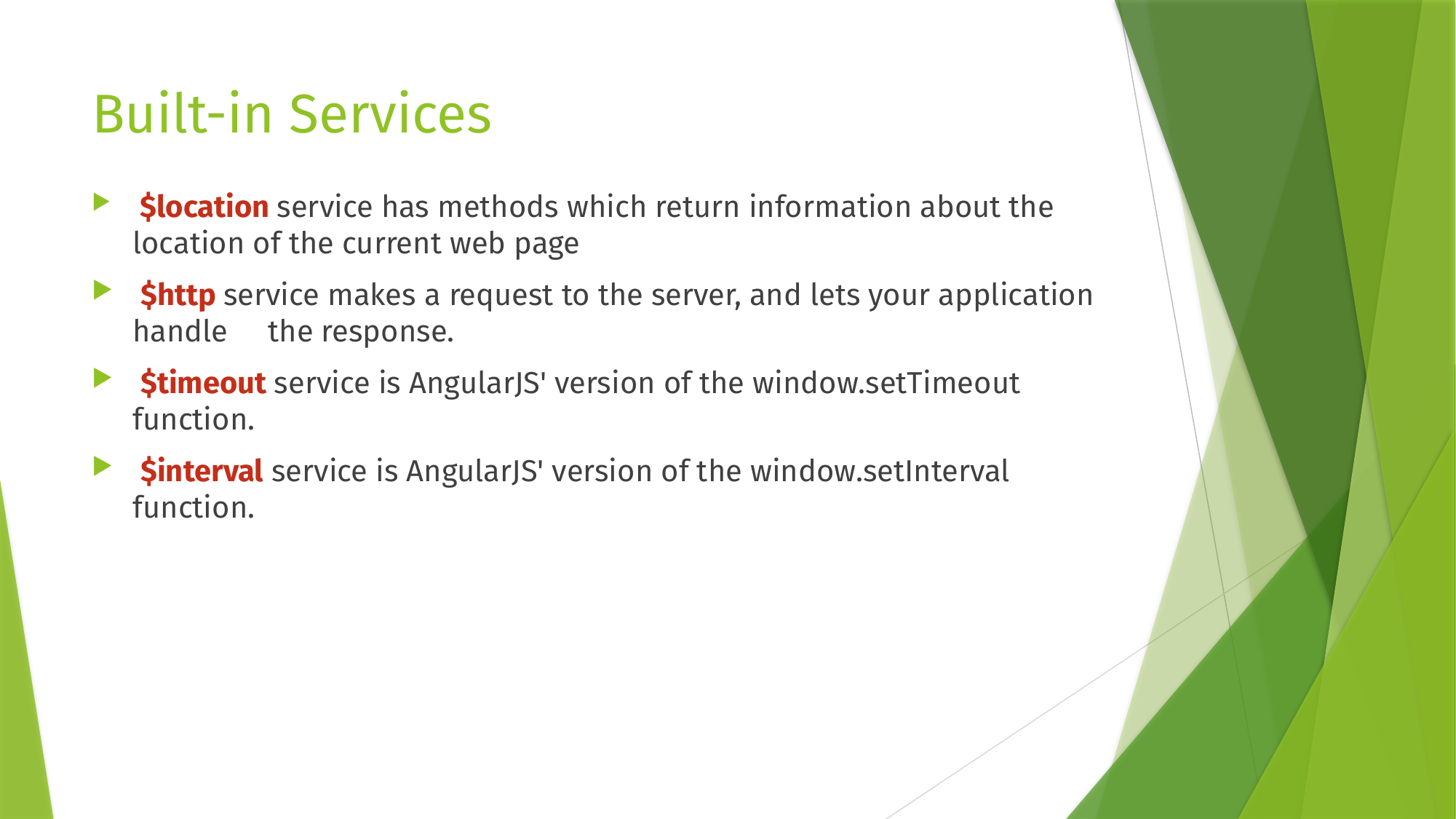

# Built-in Services
 $location service has methods which return information about the location of the current web page
 $http service makes a request to the server, and lets your application handle     the response.
 $timeout service is AngularJS' version of the window.setTimeout function.
 $interval service is AngularJS' version of the window.setInterval function.